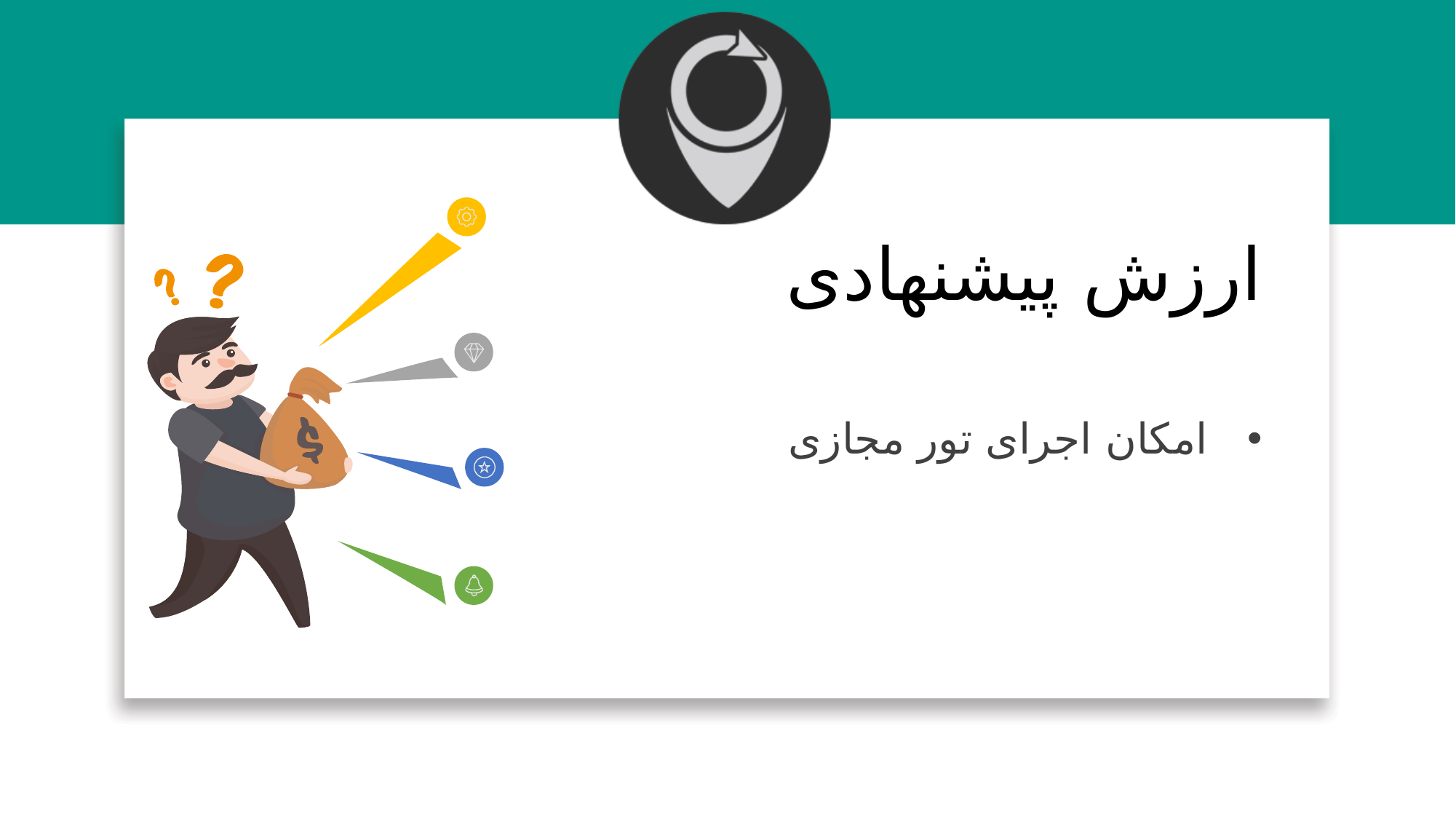

# ارزش پیشنهادی
امکان اجرای تور مجازی